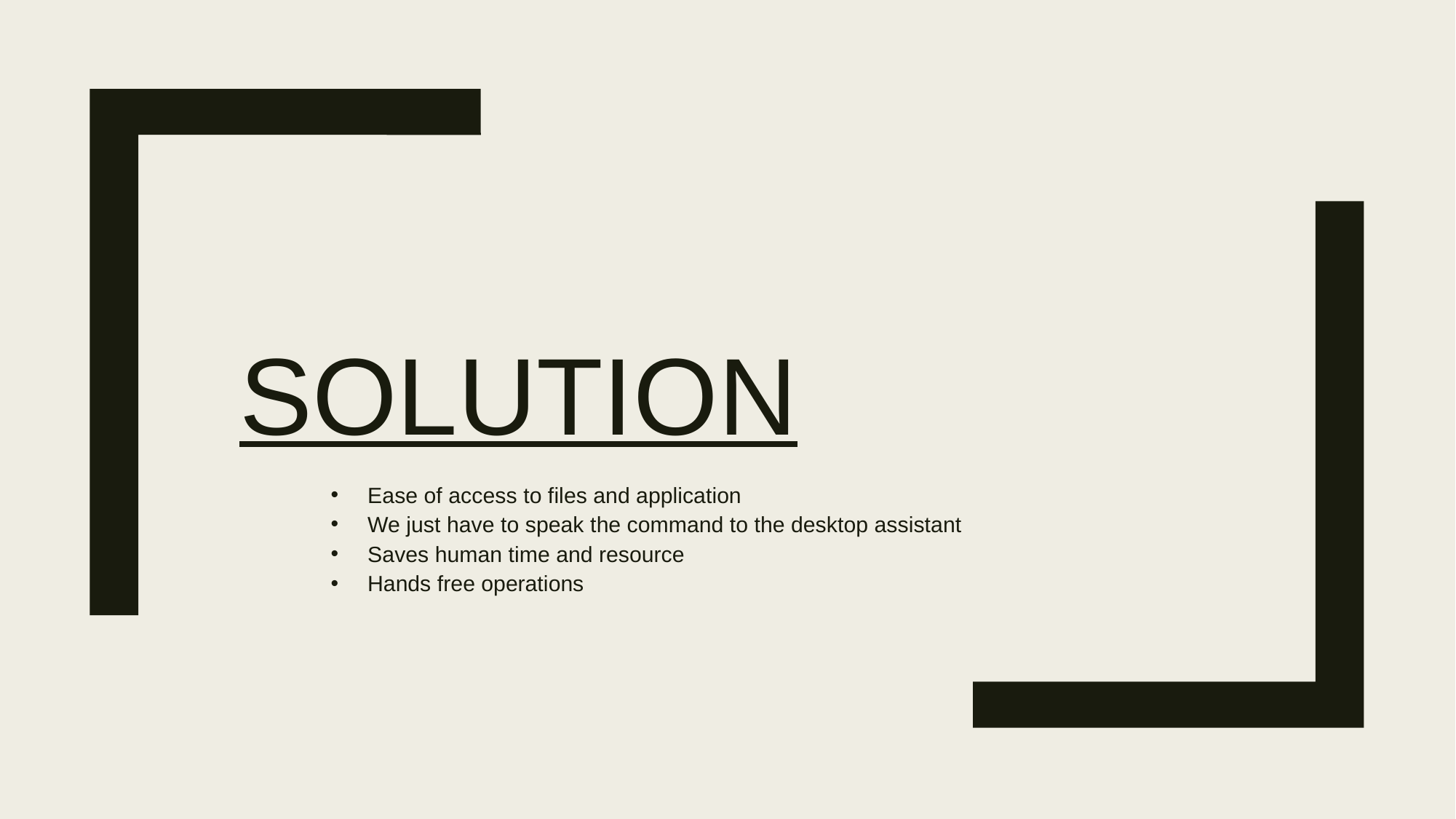

# Solution
Ease of access to files and application
We just have to speak the command to the desktop assistant
Saves human time and resource
Hands free operations